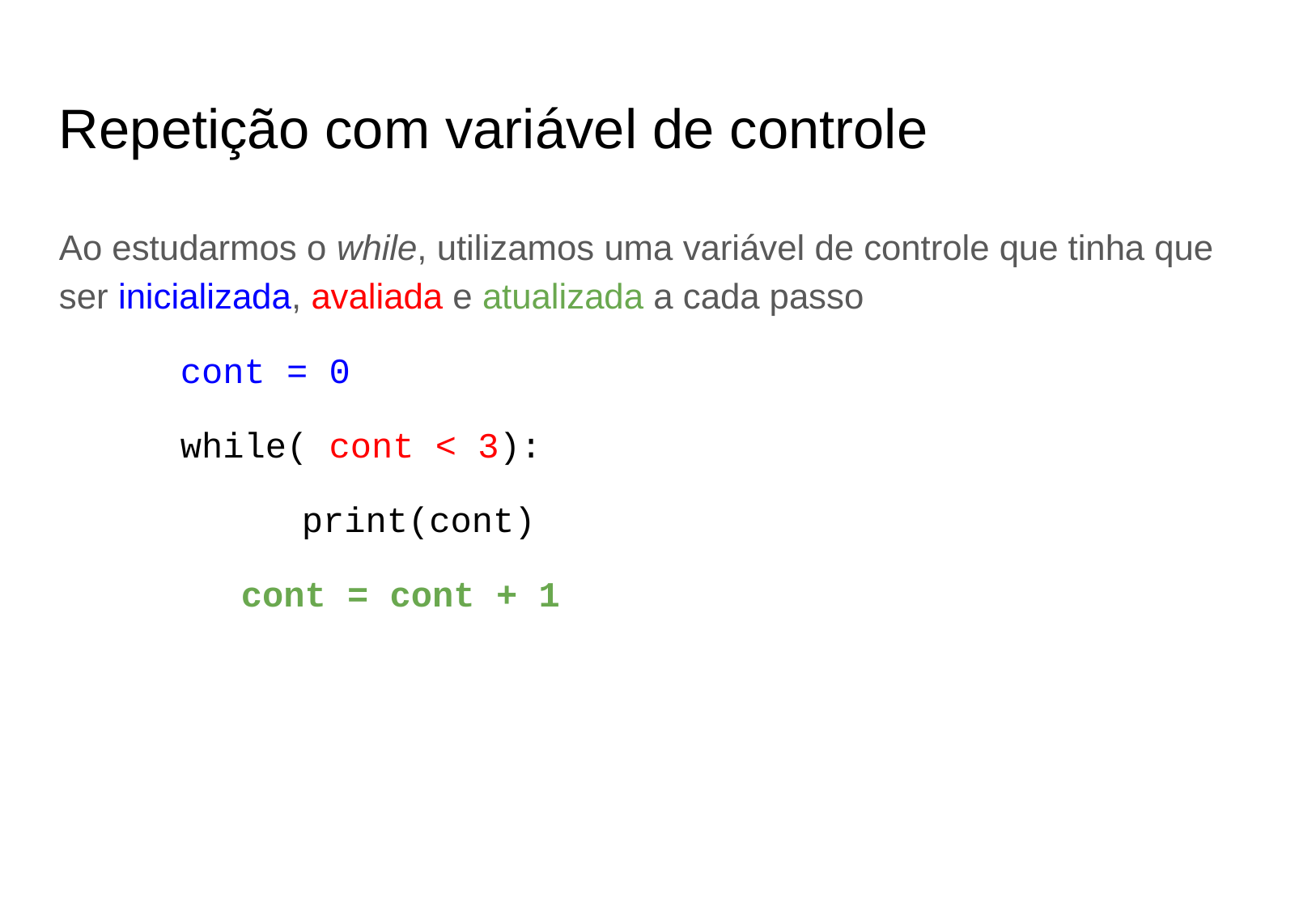

# Repetição com variável de controle
Ao estudarmos o while, utilizamos uma variável de controle que tinha que ser inicializada, avaliada e atualizada a cada passo
cont = 0
while( cont < 3):
	print(cont)
cont = cont + 1